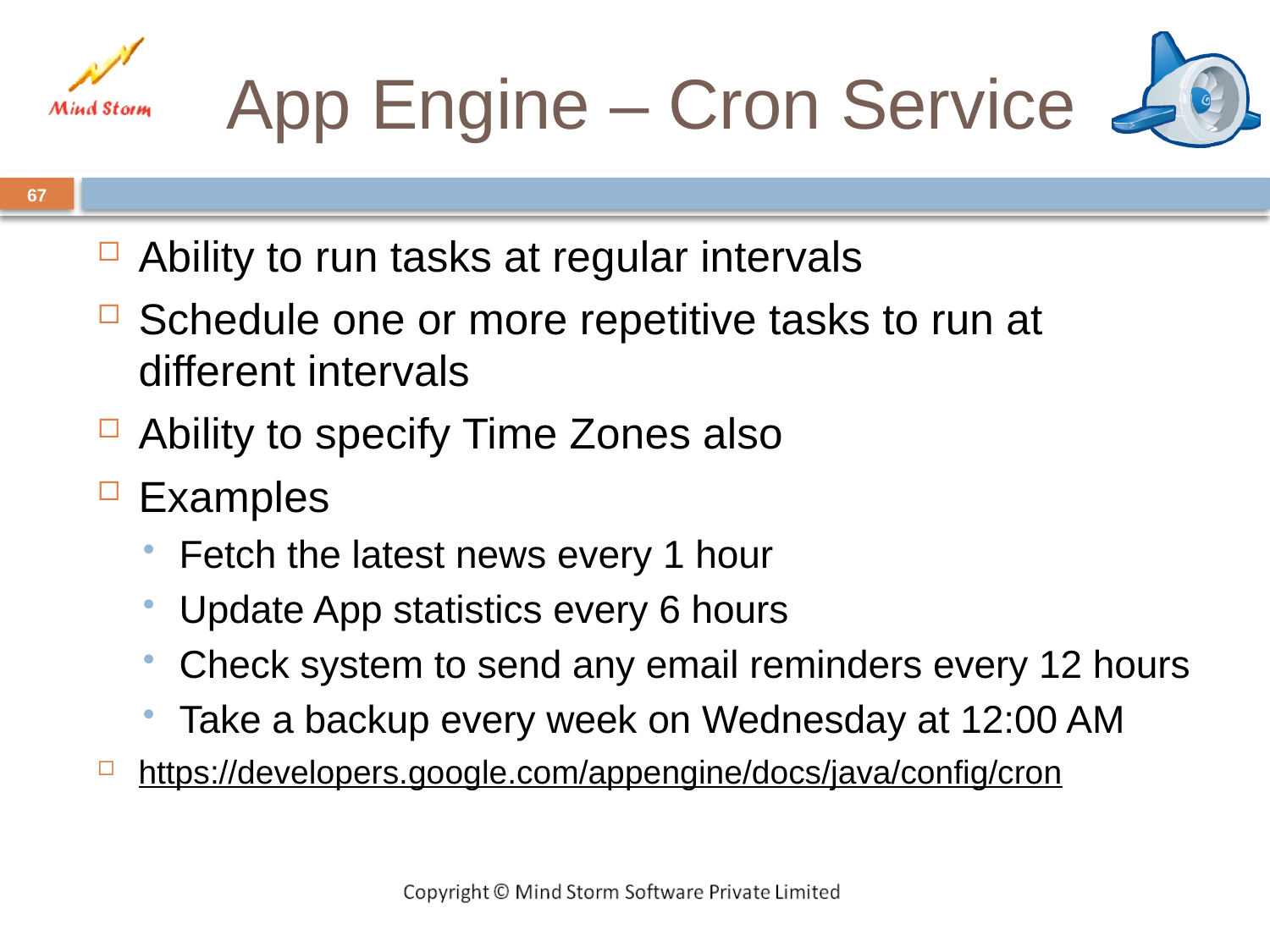

# App Engine – Cron Service
67
Ability to run tasks at regular intervals
Schedule one or more repetitive tasks to run at different intervals
Ability to specify Time Zones also
Examples
Fetch the latest news every 1 hour
Update App statistics every 6 hours
Check system to send any email reminders every 12 hours
Take a backup every week on Wednesday at 12:00 AM
https://developers.google.com/appengine/docs/java/config/cron